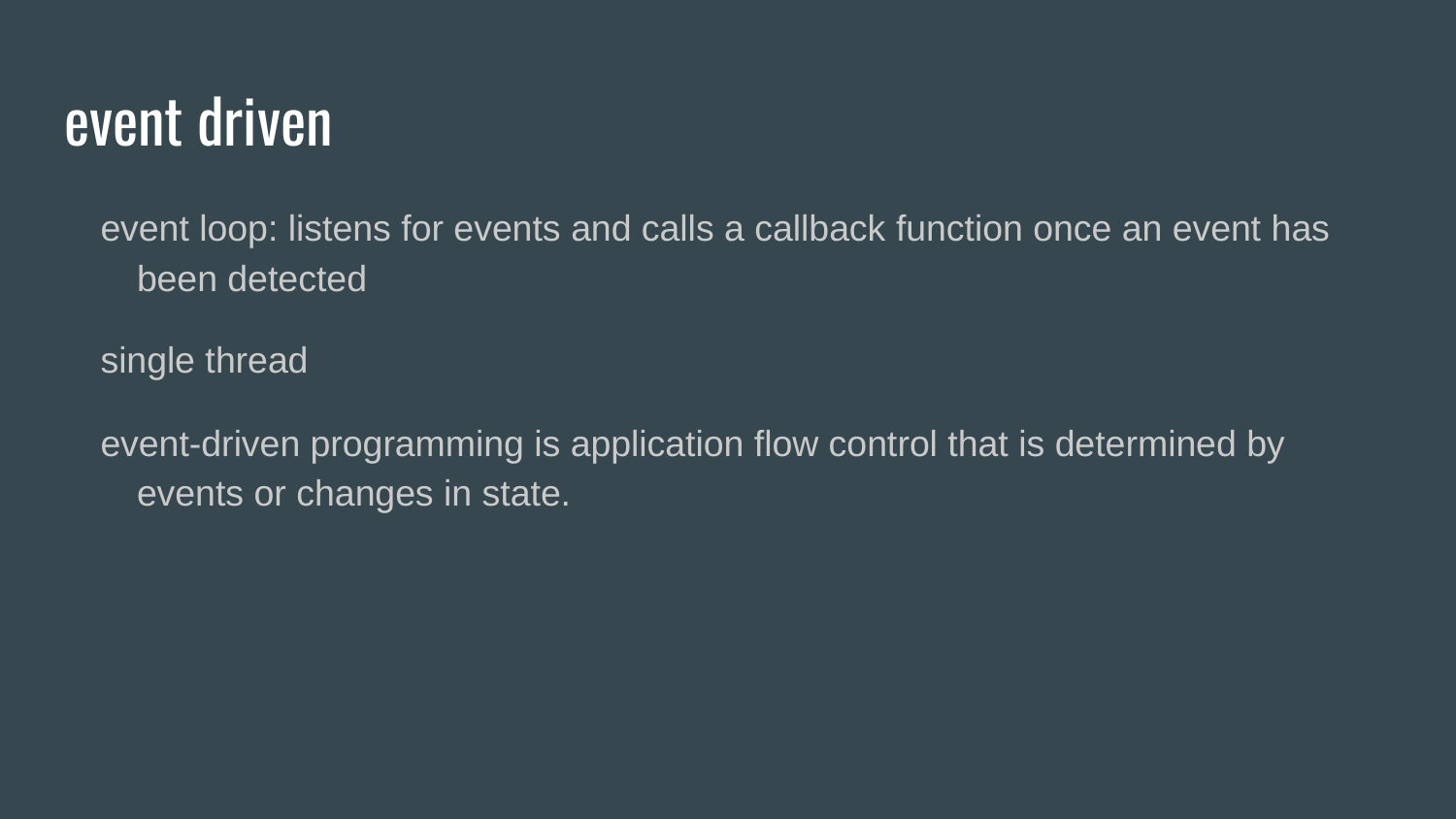

# event driven
event loop: listens for events and calls a callback function once an event has been detected
single thread
event-driven programming is application flow control that is determined by events or changes in state.